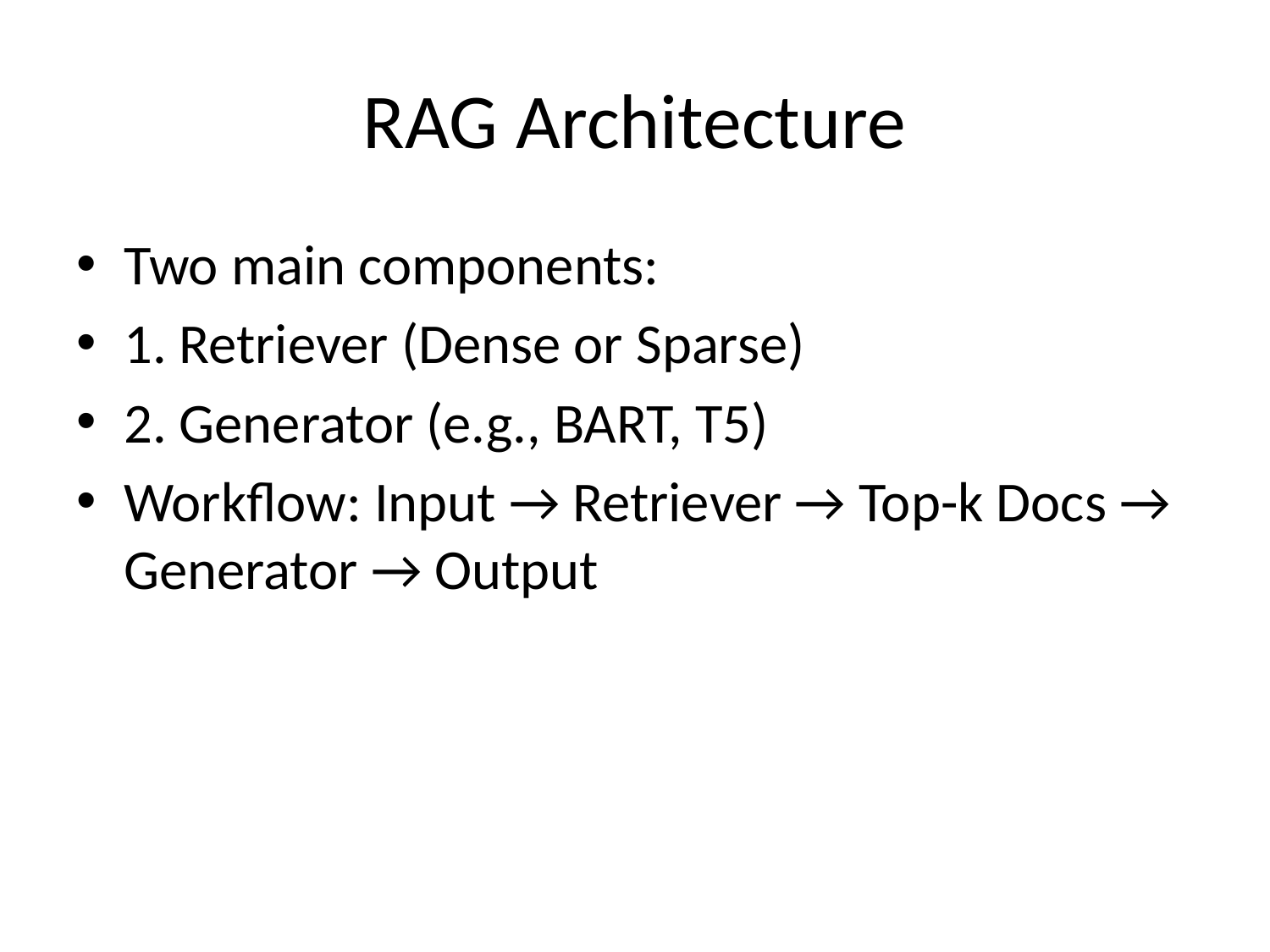

# RAG Architecture
Two main components:
1. Retriever (Dense or Sparse)
2. Generator (e.g., BART, T5)
Workflow: Input → Retriever → Top-k Docs → Generator → Output